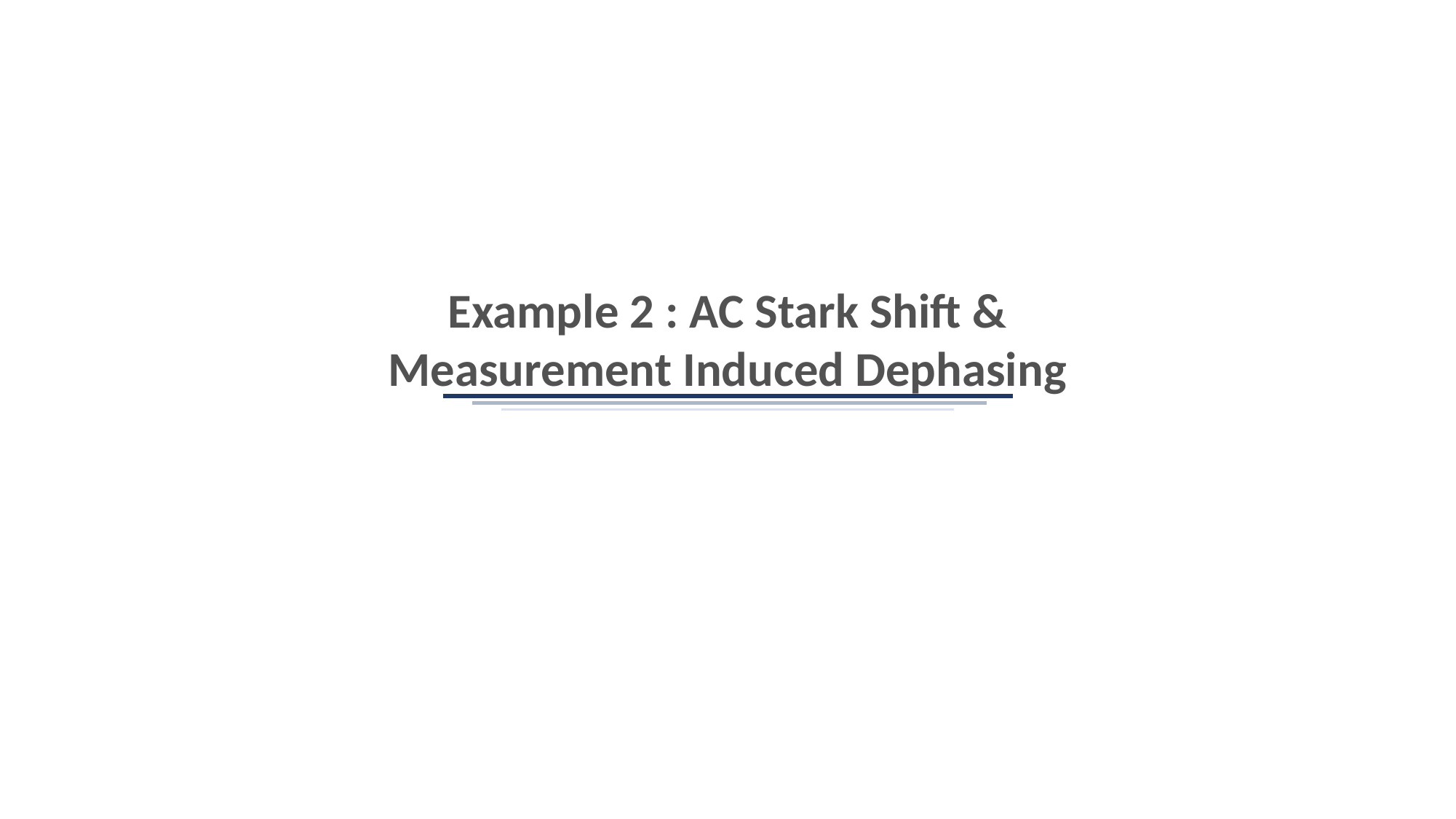

Example 2 : AC Stark Shift & Measurement Induced Dephasing